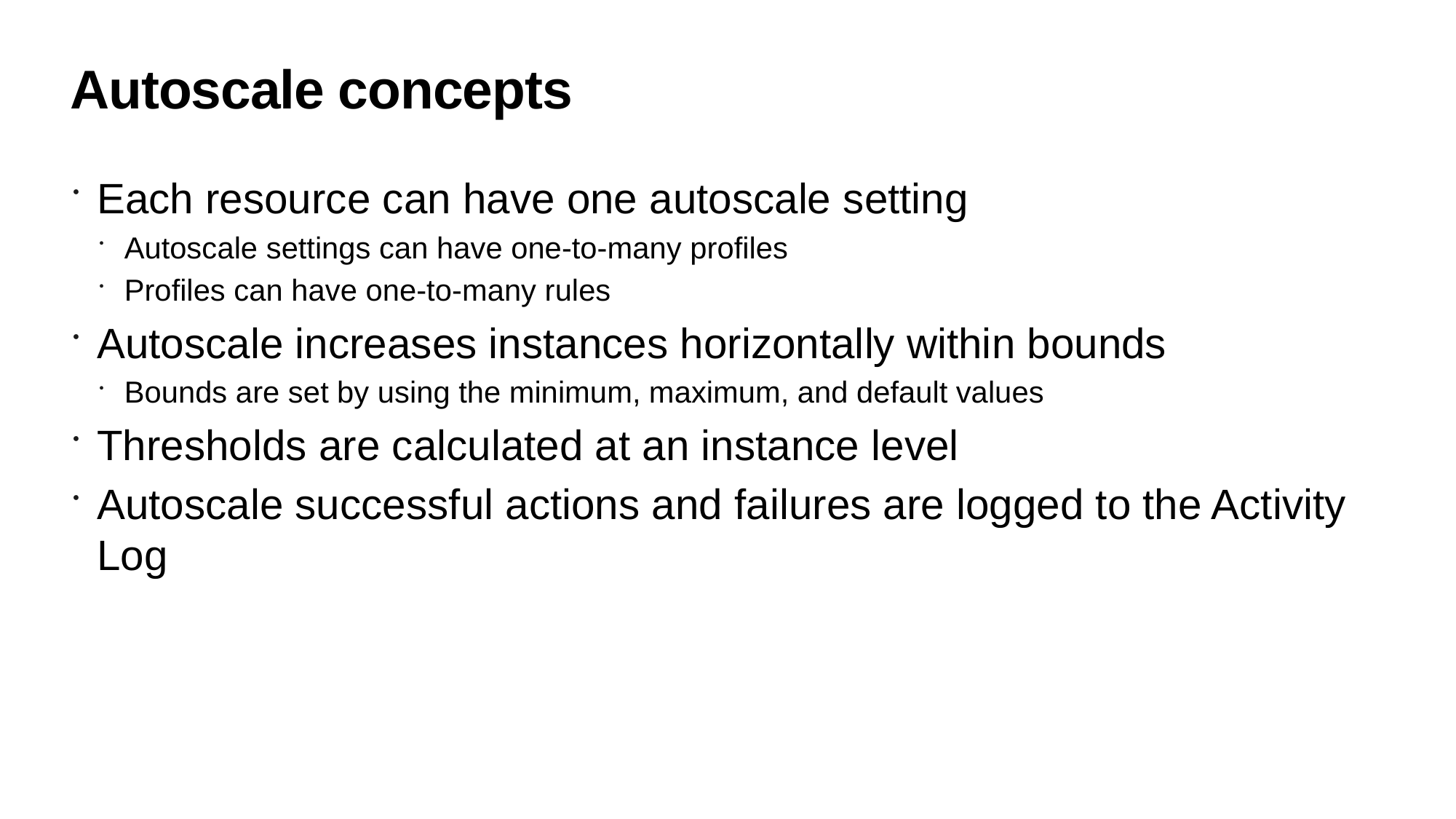

# Autoscale concepts
Each resource can have one autoscale setting
Autoscale settings can have one-to-many profiles
Profiles can have one-to-many rules
Autoscale increases instances horizontally within bounds
Bounds are set by using the minimum, maximum, and default values
Thresholds are calculated at an instance level
Autoscale successful actions and failures are logged to the Activity Log